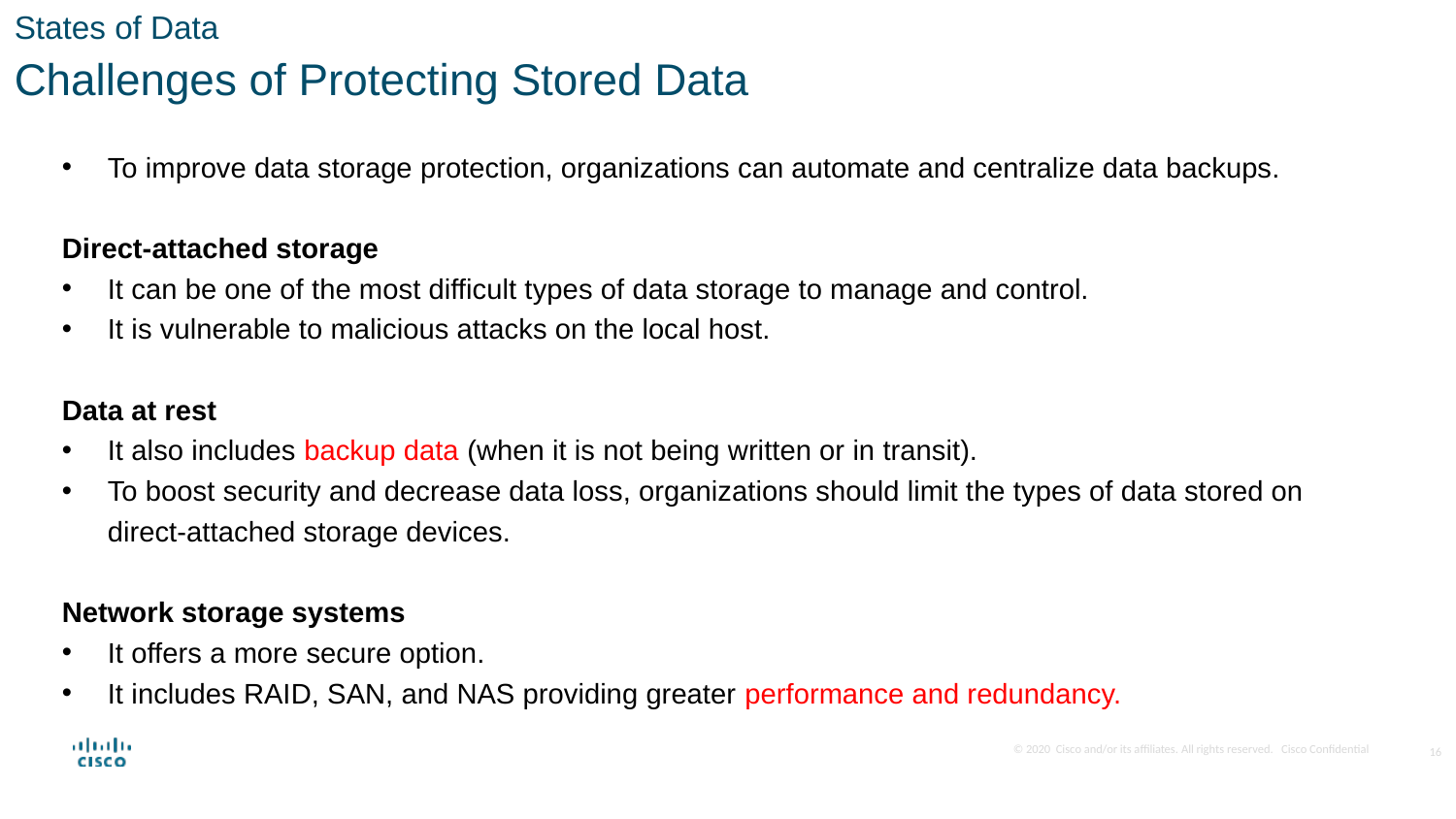

States of Data
Challenges of Protecting Stored Data
To improve data storage protection, organizations can automate and centralize data backups.

Direct-attached storage
It can be one of the most difficult types of data storage to manage and control.
It is vulnerable to malicious attacks on the local host.

Data at rest
It also includes backup data (when it is not being written or in transit).
To boost security and decrease data loss, organizations should limit the types of data stored on direct-attached storage devices.

Network storage systems
It offers a more secure option.
It includes RAID, SAN, and NAS providing greater performance and redundancy.
16